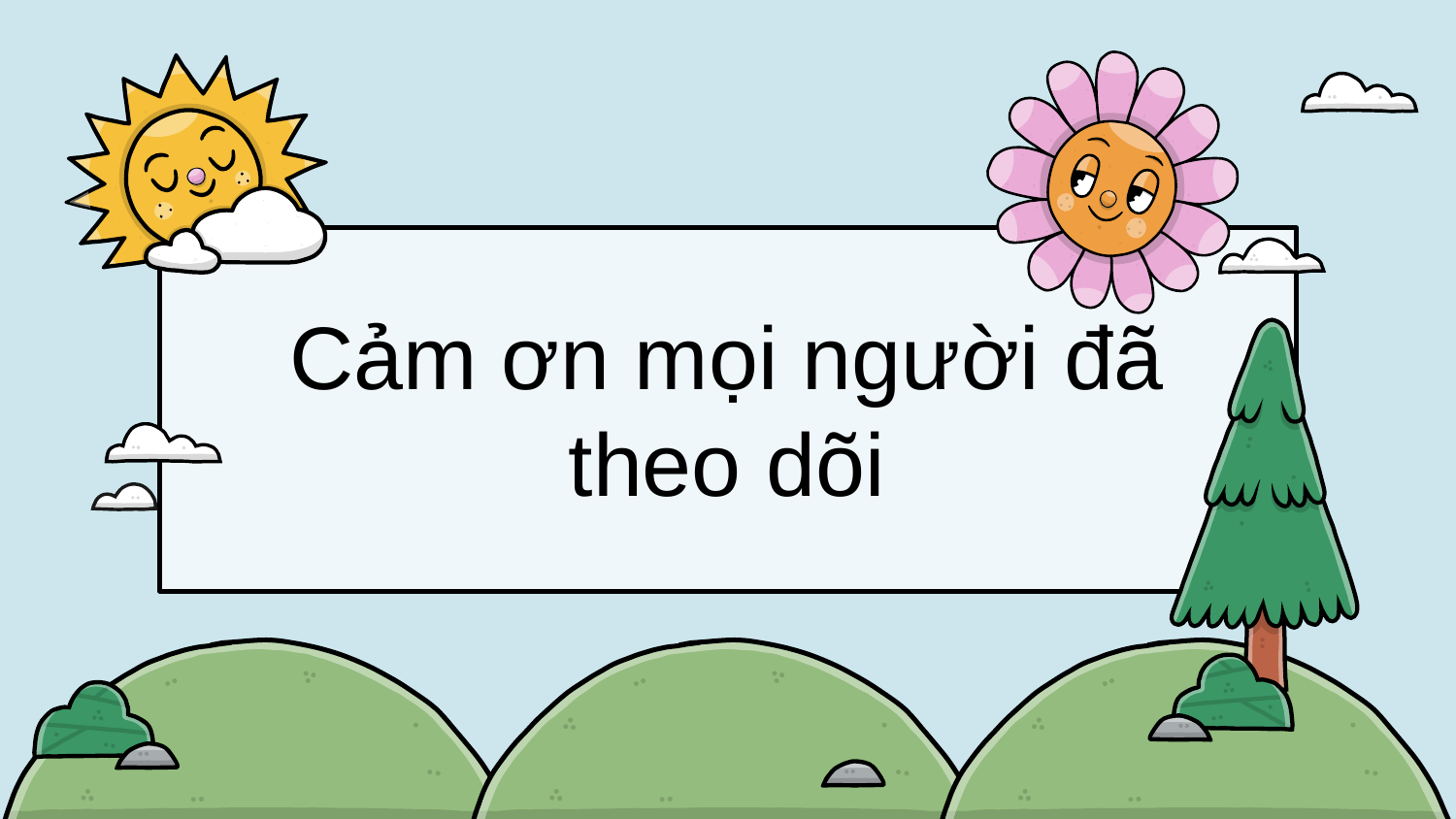

Cảm ơn mọi người đã theo dõi